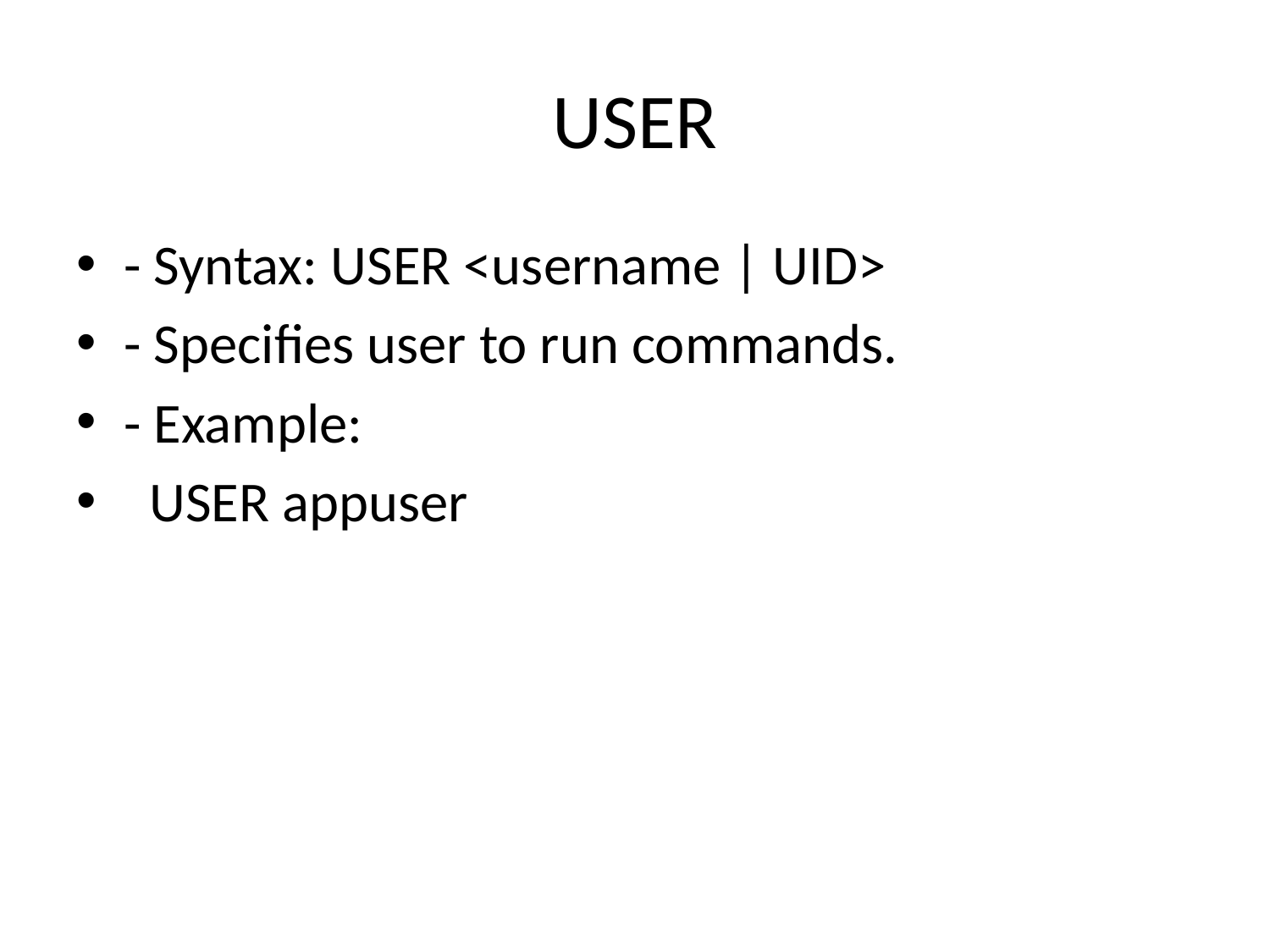

# USER
- Syntax: USER <username | UID>
- Specifies user to run commands.
- Example:
  USER appuser